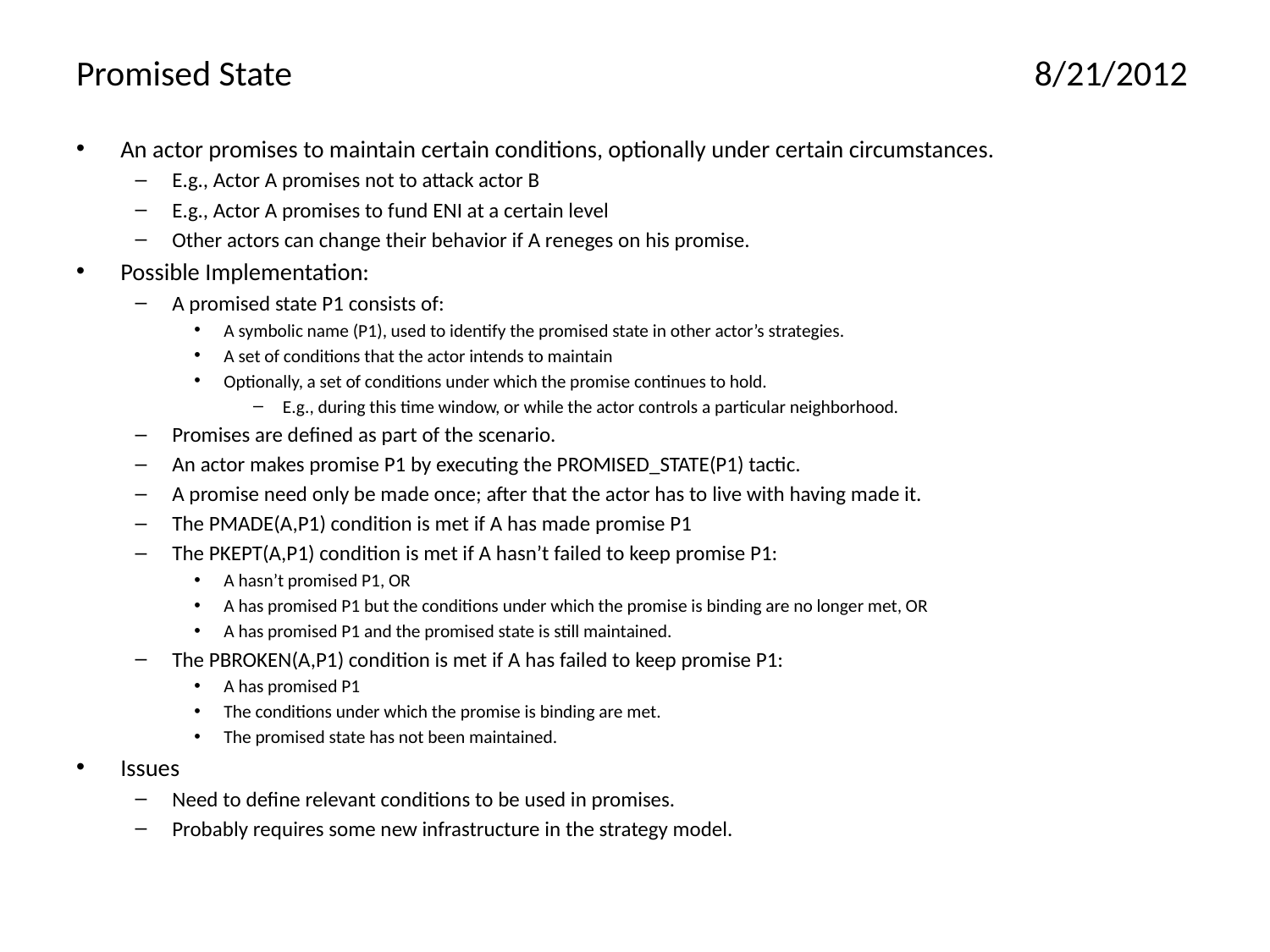

# Promised State	8/21/2012
An actor promises to maintain certain conditions, optionally under certain circumstances.
E.g., Actor A promises not to attack actor B
E.g., Actor A promises to fund ENI at a certain level
Other actors can change their behavior if A reneges on his promise.
Possible Implementation:
A promised state P1 consists of:
A symbolic name (P1), used to identify the promised state in other actor’s strategies.
A set of conditions that the actor intends to maintain
Optionally, a set of conditions under which the promise continues to hold.
E.g., during this time window, or while the actor controls a particular neighborhood.
Promises are defined as part of the scenario.
An actor makes promise P1 by executing the PROMISED_STATE(P1) tactic.
A promise need only be made once; after that the actor has to live with having made it.
The PMADE(A,P1) condition is met if A has made promise P1
The PKEPT(A,P1) condition is met if A hasn’t failed to keep promise P1:
A hasn’t promised P1, OR
A has promised P1 but the conditions under which the promise is binding are no longer met, OR
A has promised P1 and the promised state is still maintained.
The PBROKEN(A,P1) condition is met if A has failed to keep promise P1:
A has promised P1
The conditions under which the promise is binding are met.
The promised state has not been maintained.
Issues
Need to define relevant conditions to be used in promises.
Probably requires some new infrastructure in the strategy model.